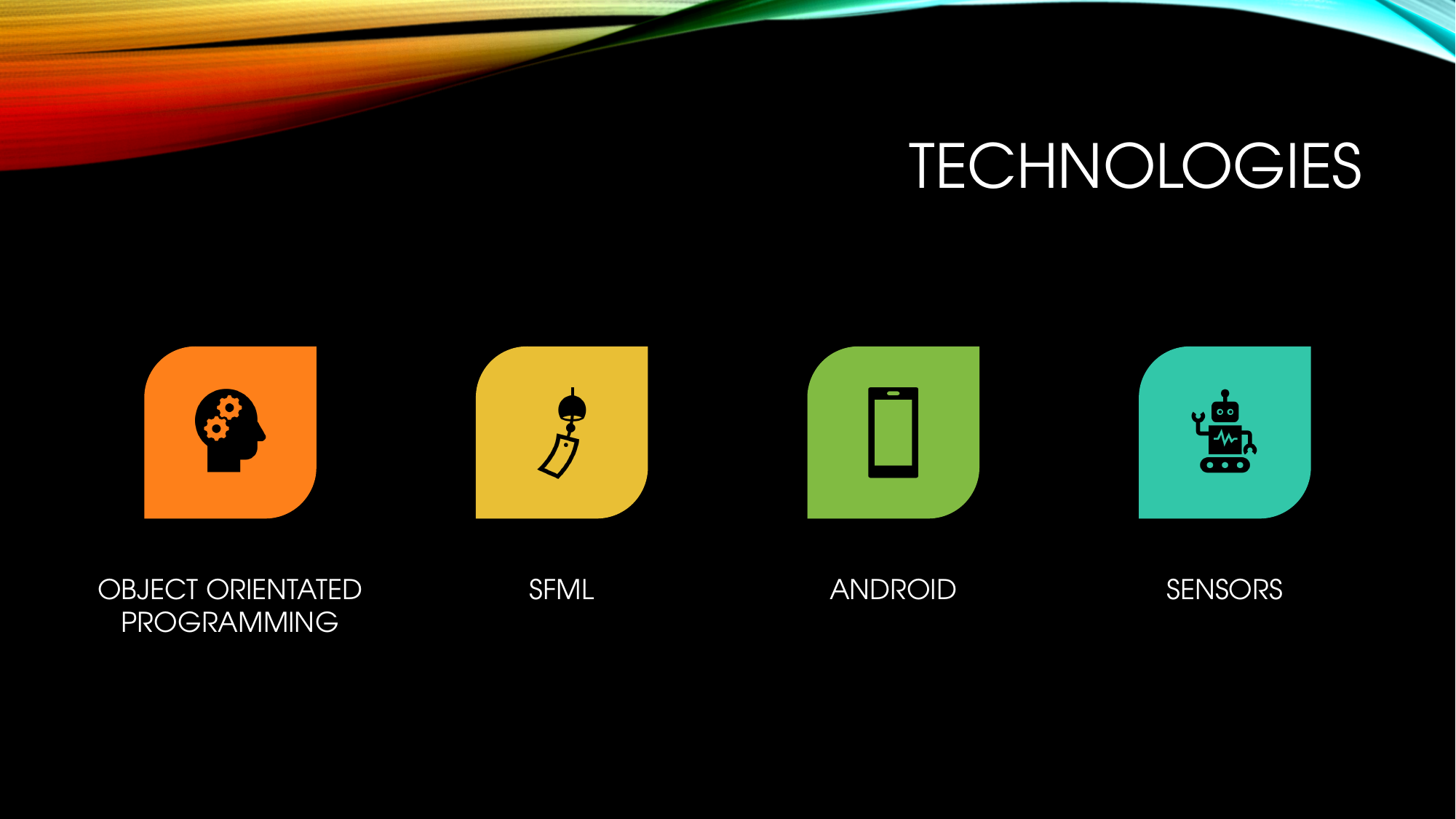

# Technologies
Object Orientated Programming
SFML
Android
Sensors